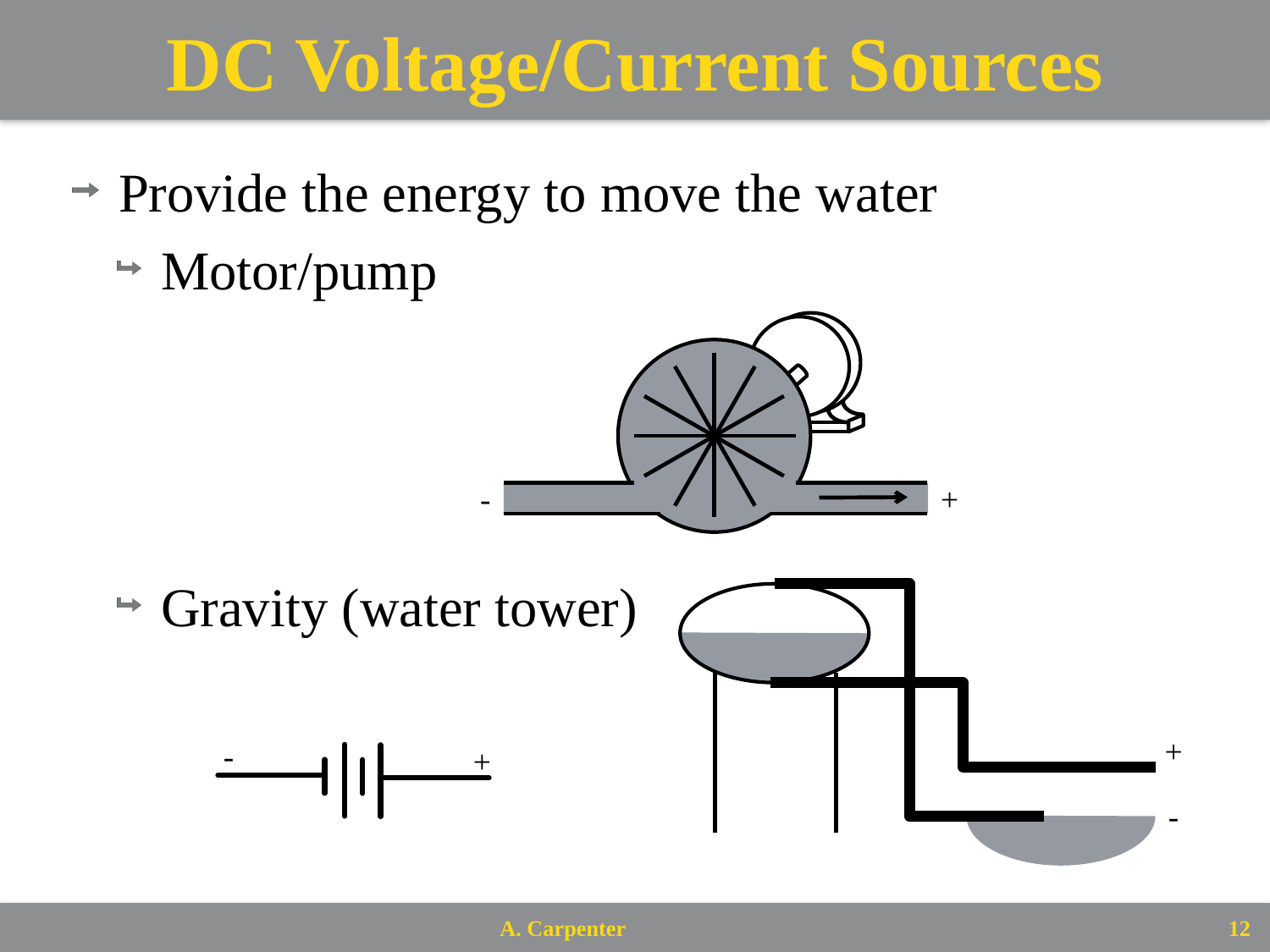

# DC Voltage/Current Sources
Provide the energy to move the water
Motor/pump

Gravity (water tower)

-
+

+

-
-
+
12